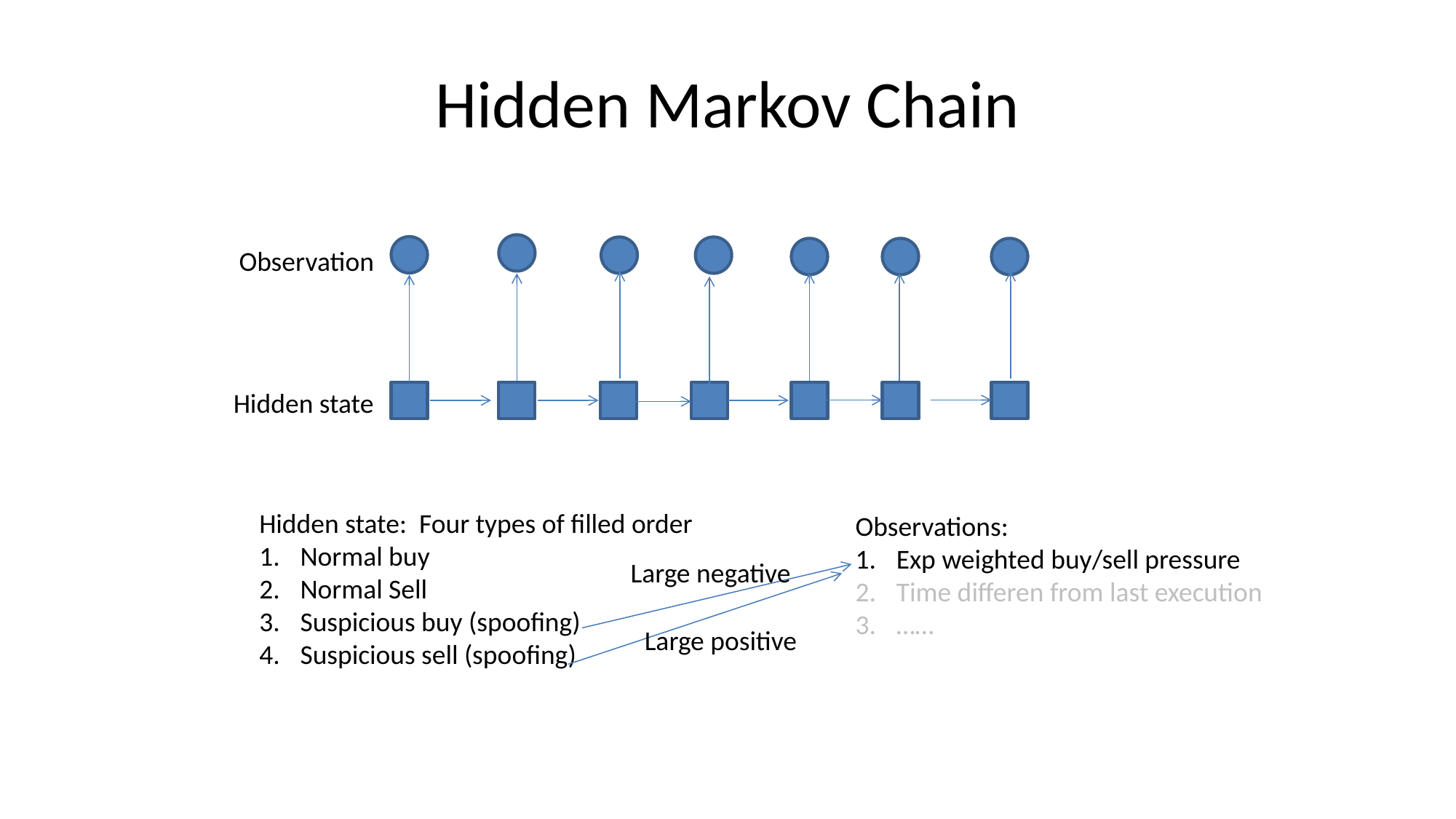

# Hidden Markov Chain

Observation

Hidden state

Hidden state:  Four types of filled order
Normal buy
Normal Sell
Suspicious buy (spoofing)
Suspicious sell (spoofing)
Observations:
Exp weighted buy/sell pressure
Time differen from last execution
……

Large negative
Large positive